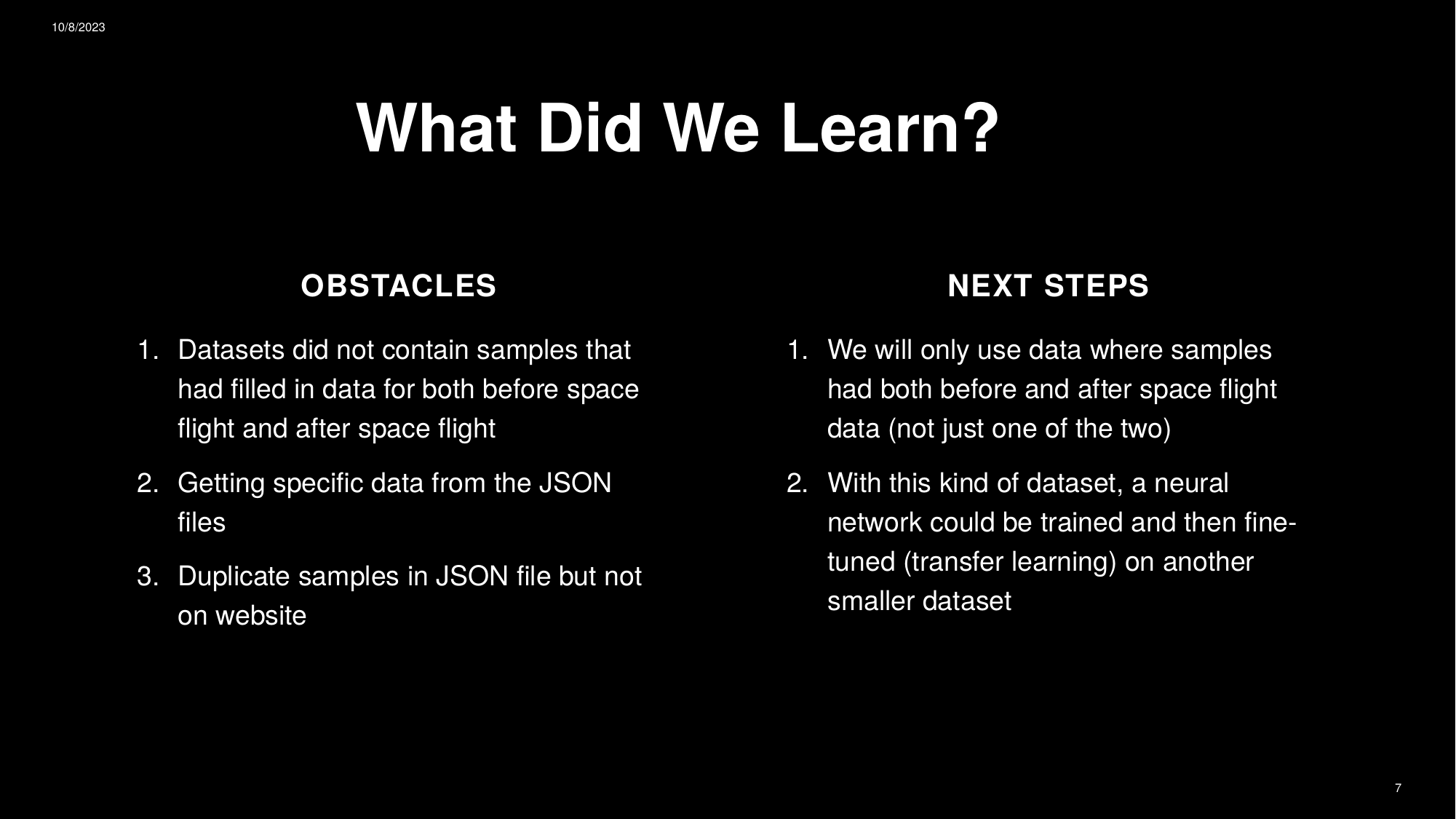

10/8/2023
# What Did We Learn?
OBSTACLES
NEXT STEPS
We will only use data where samples had both before and after space flight data (not just one of the two)
With this kind of dataset, a neural network could be trained and then fine-tuned (transfer learning) on another smaller dataset
Datasets did not contain samples that had filled in data for both before space flight and after space flight
Getting specific data from the JSON files
Duplicate samples in JSON file but not on website
7